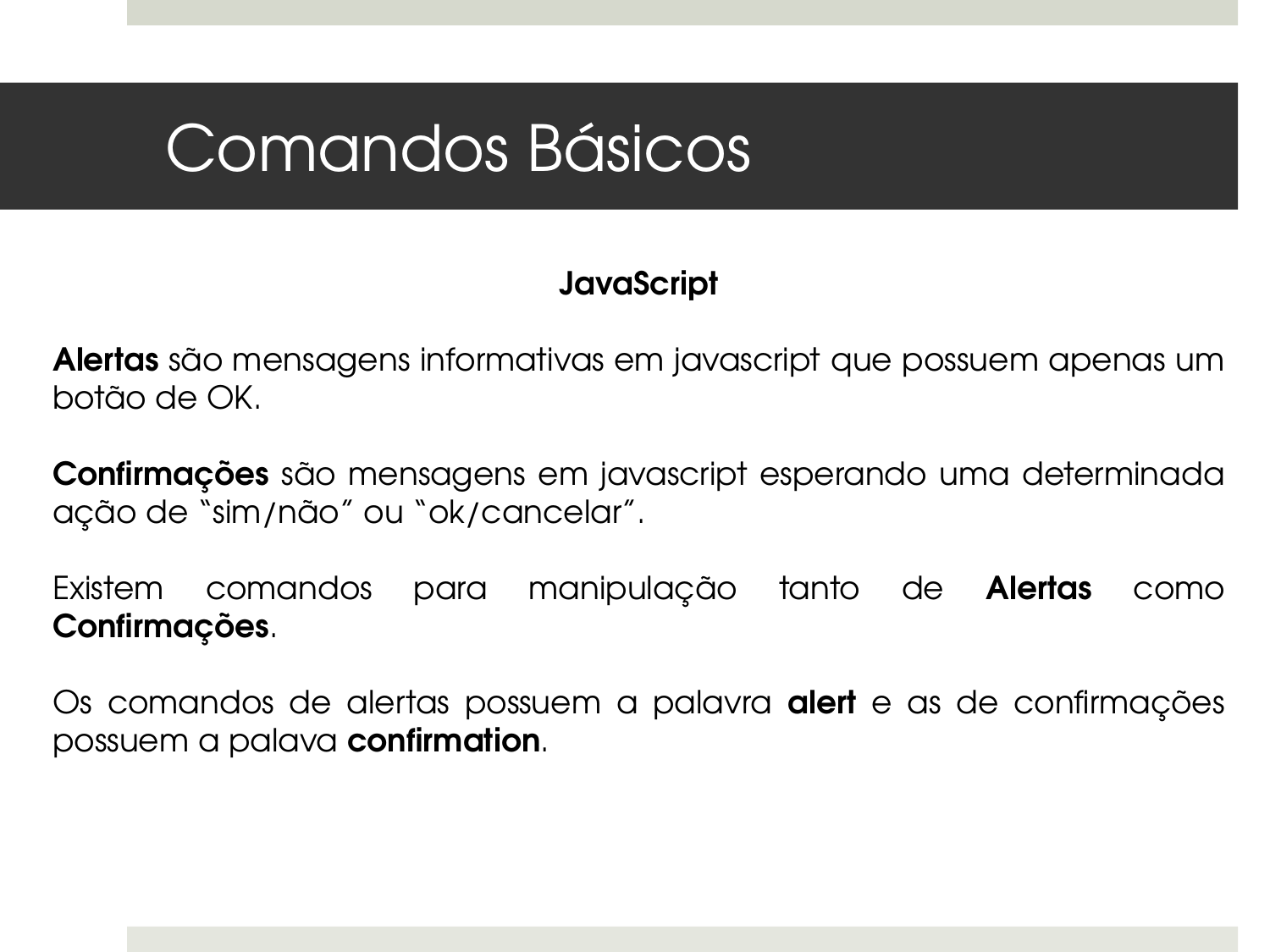

# Comandos Básicos
JavaScript

Alertas são mensagens informativas em javascript que possuem apenas um botão de OK.

Confirmações são mensagens em javascript esperando uma determinada ação de “sim/não” ou “ok/cancelar”.

Existem comandos para manipulação tanto de Alertas como Confirmações.

Os comandos de alertas possuem a palavra alert e as de confirmações possuem a palava confirmation.